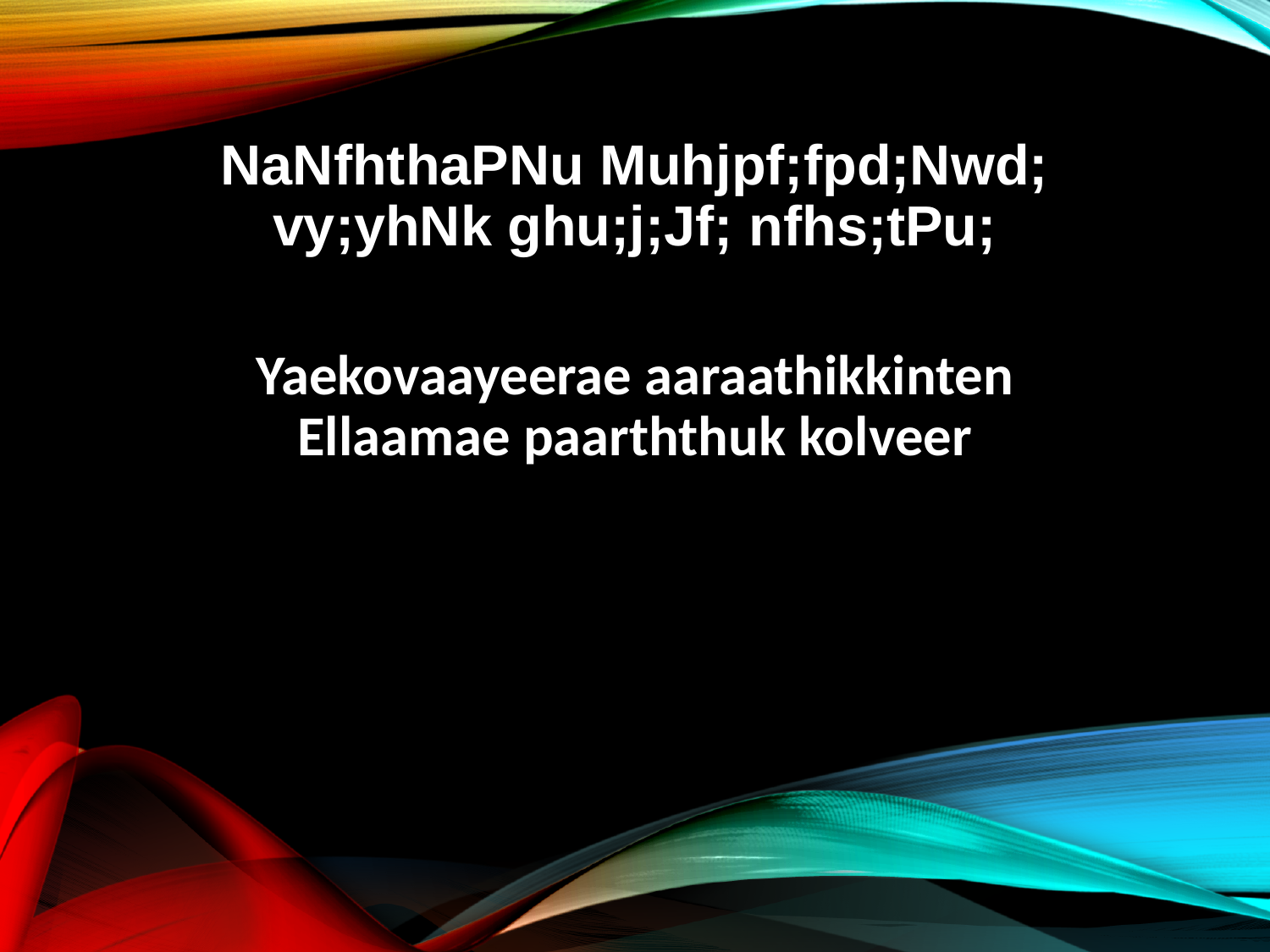

NaNfhthaPNu Muhjpf;fpd;Nwd;
vy;yhNk ghu;j;Jf; nfhs;tPu;

Yaekovaayeerae aaraathikkinten
Ellaamae paarththuk kolveer